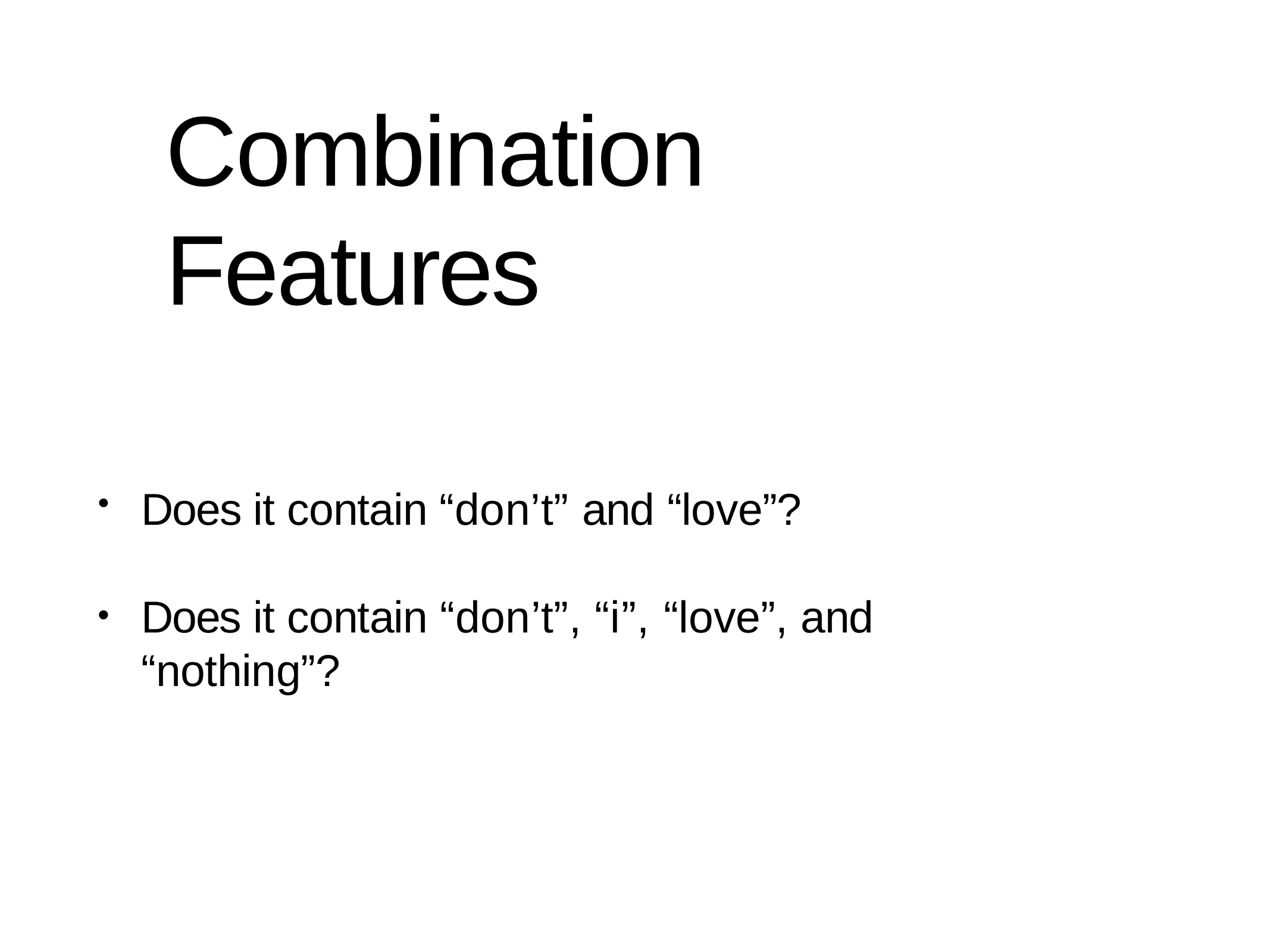

# Combination Features
Does it contain “don’t” and “love”?

Does it contain “don’t”, “i”, “love”, and “nothing”?